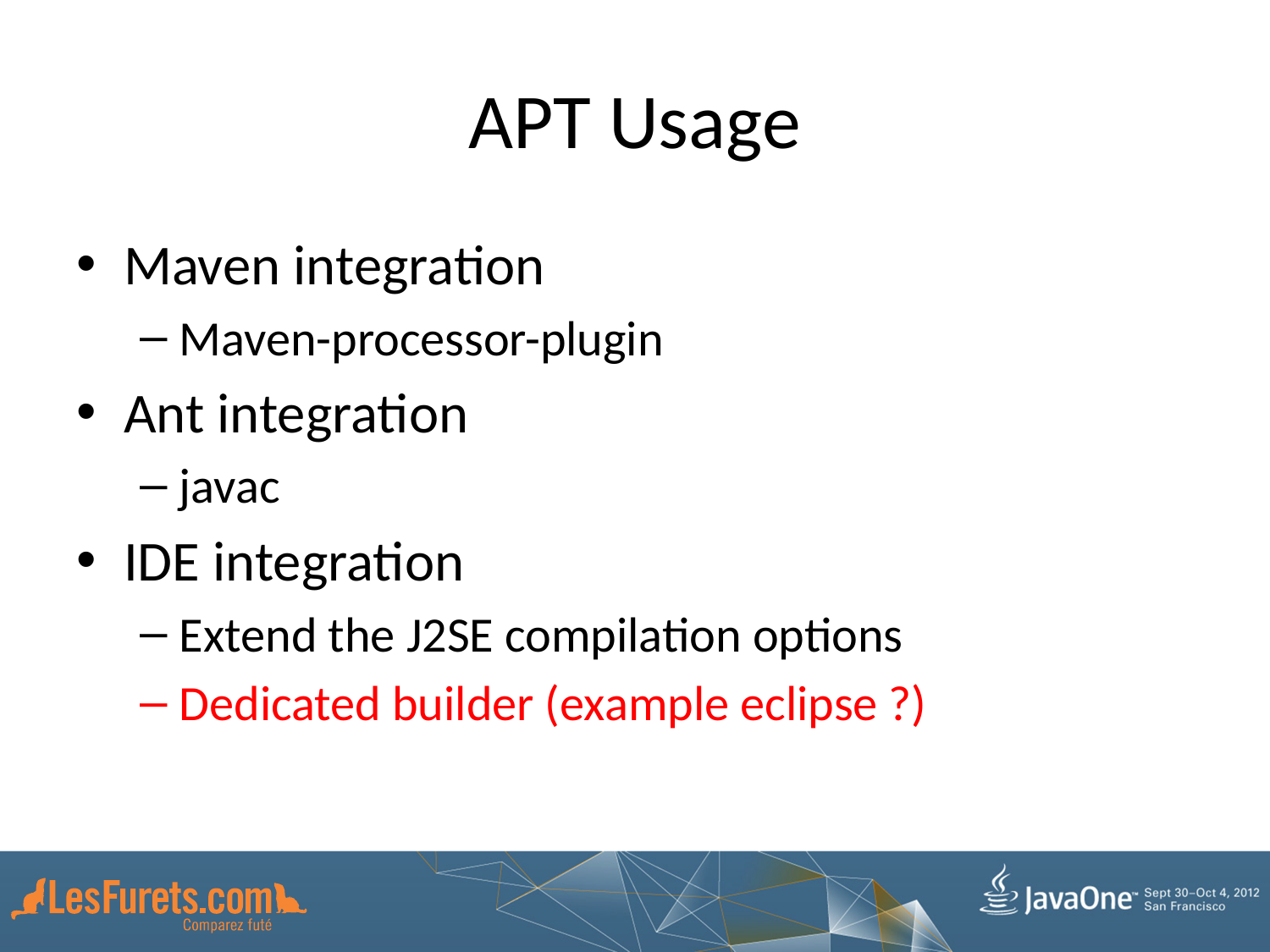

# APT Usage
Maven integration
Maven-processor-plugin
Ant integration
javac
IDE integration
Extend the J2SE compilation options
Dedicated builder (example eclipse ?)